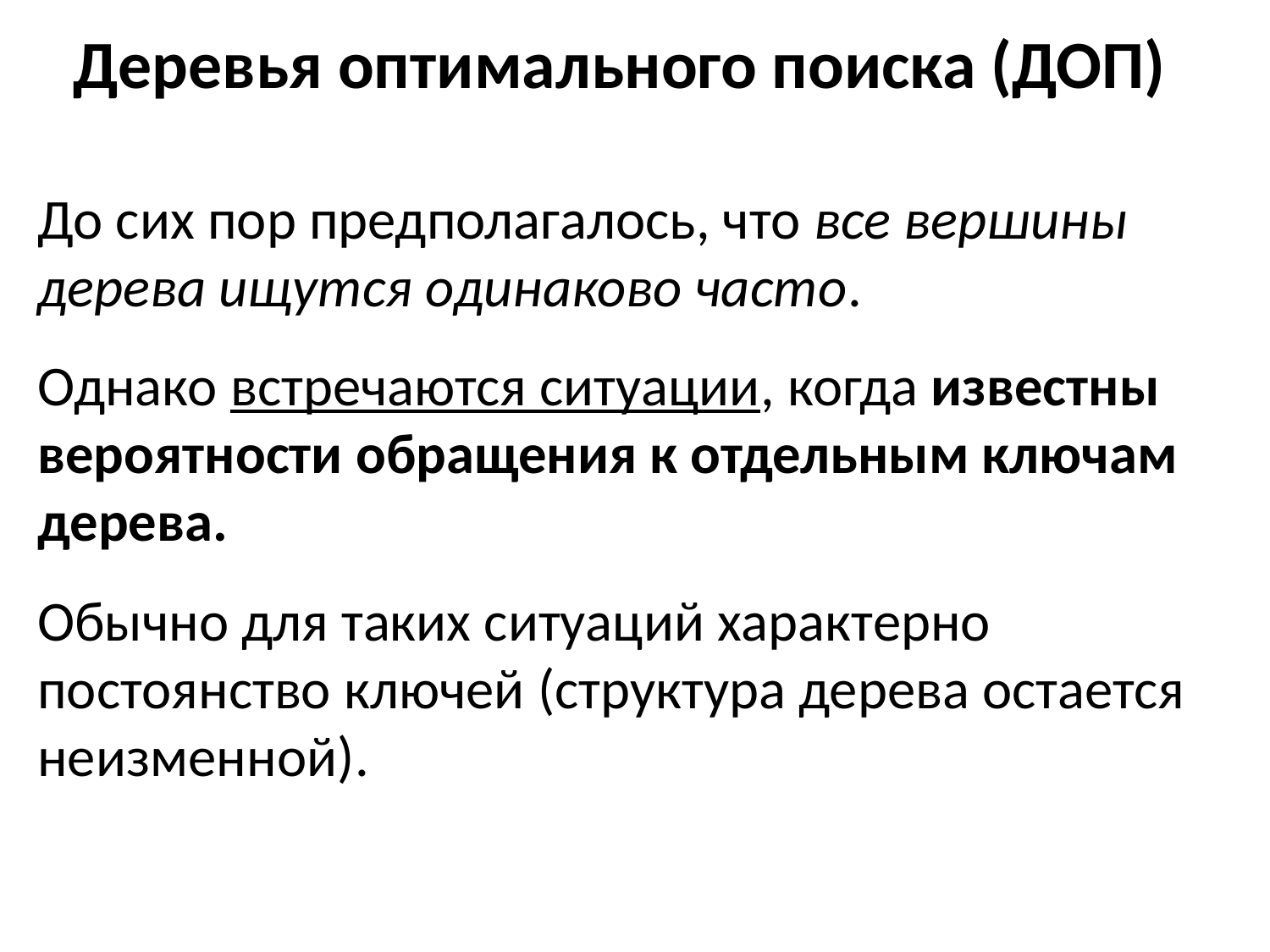

# Деревья оптимального поиска (ДОП)
До сих пор предполагалось, что все вершины дерева ищутся одинаково часто.
Однако встречаются ситуации, когда известны вероятности обращения к отдельным ключам дерева.
Обычно для таких ситуаций характерно постоянство ключей (структура дерева остается неизменной).